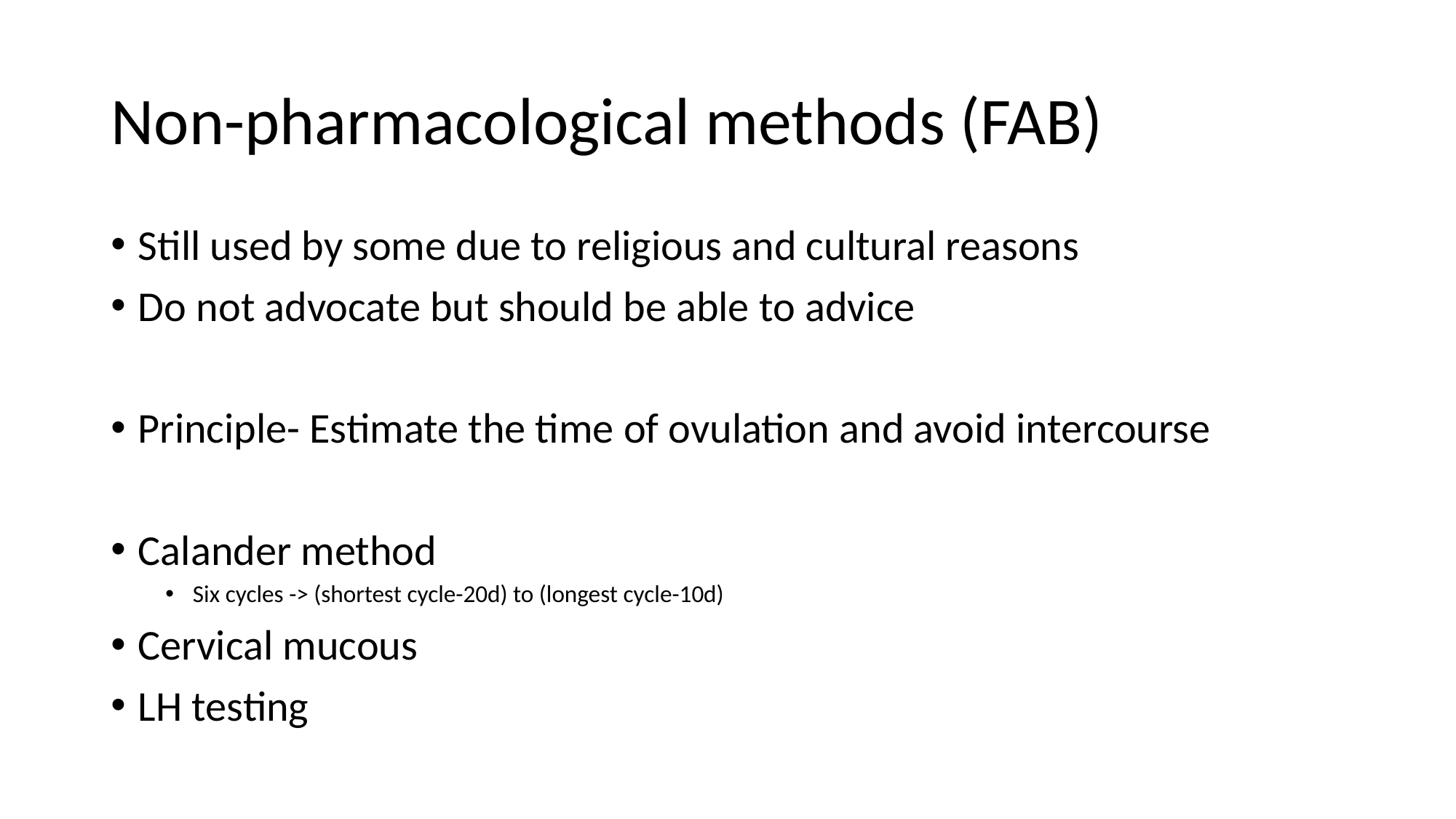

# Non-pharmacological methods (FAB)
Still used by some due to religious and cultural reasons
Do not advocate but should be able to advice

Principle- Estimate the time of ovulation and avoid intercourse

Calander method
Six cycles -> (shortest cycle-20d) to (longest cycle-10d)
Cervical mucous
LH testing